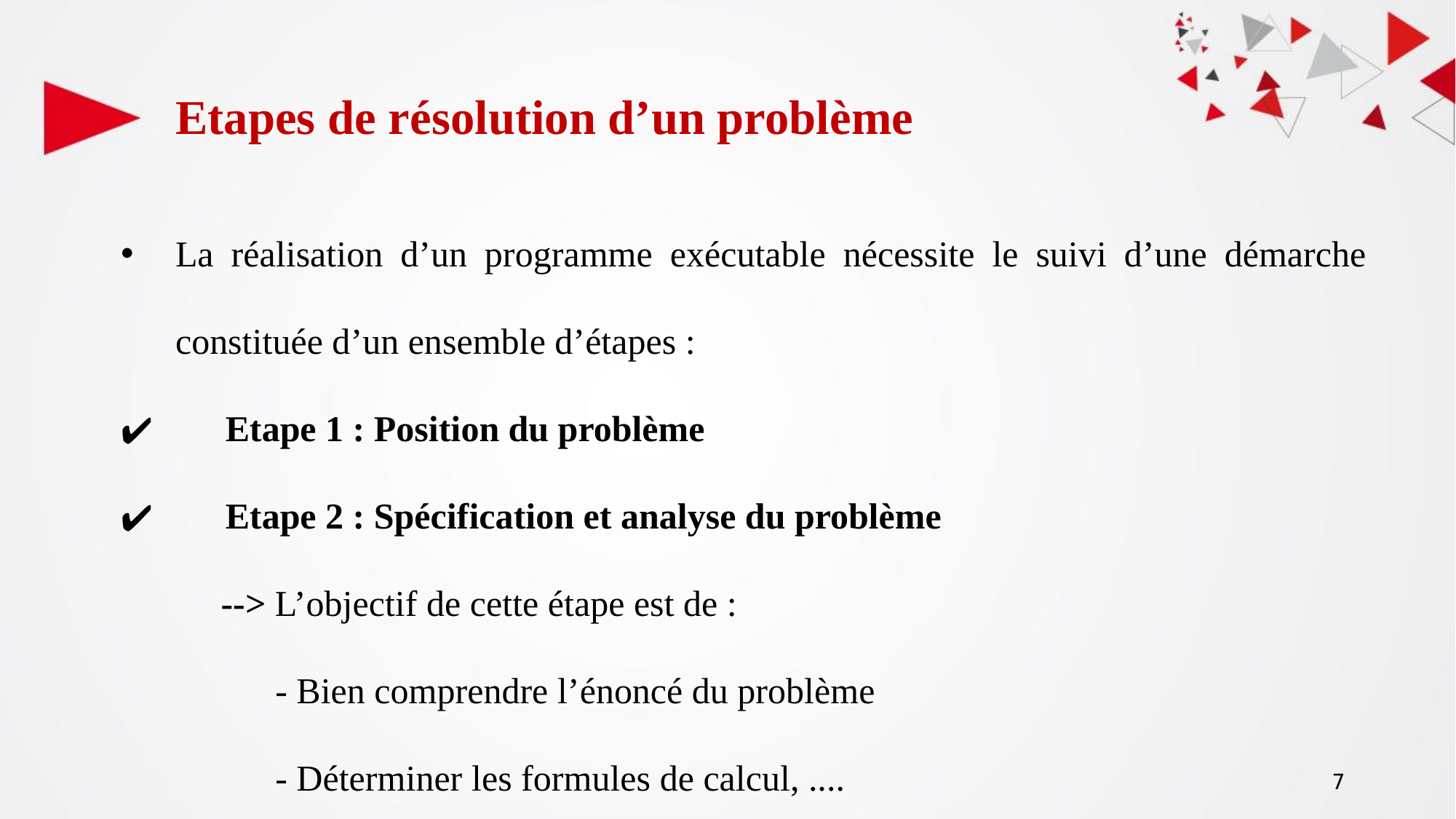

# Etapes de résolution d’un problème
La réalisation d’un programme exécutable nécessite le suivi d’une démarche constituée d’un ensemble d’étapes :
       Etape 1 : Position du problème
       Etape 2 : Spécification et analyse du problème
           --> L’objectif de cette étape est de :
                 - Bien comprendre l’énoncé du problème
                 - Déterminer les formules de calcul, ....

7